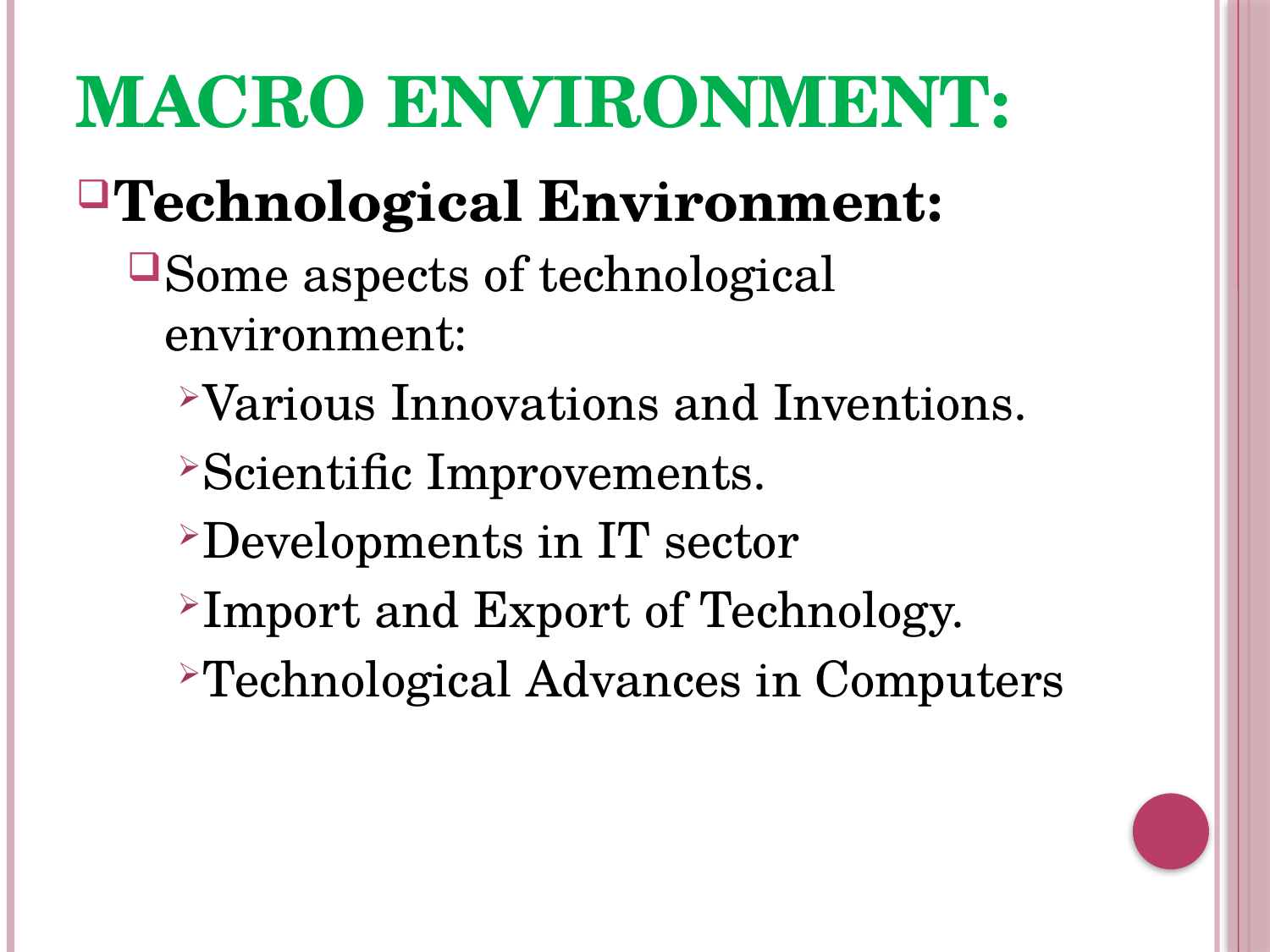

# Macro Environment:
Technological Environment:
Some aspects of technological environment:
Various Innovations and Inventions.
Scientific Improvements.
Developments in IT sector
Import and Export of Technology.
Technological Advances in Computers